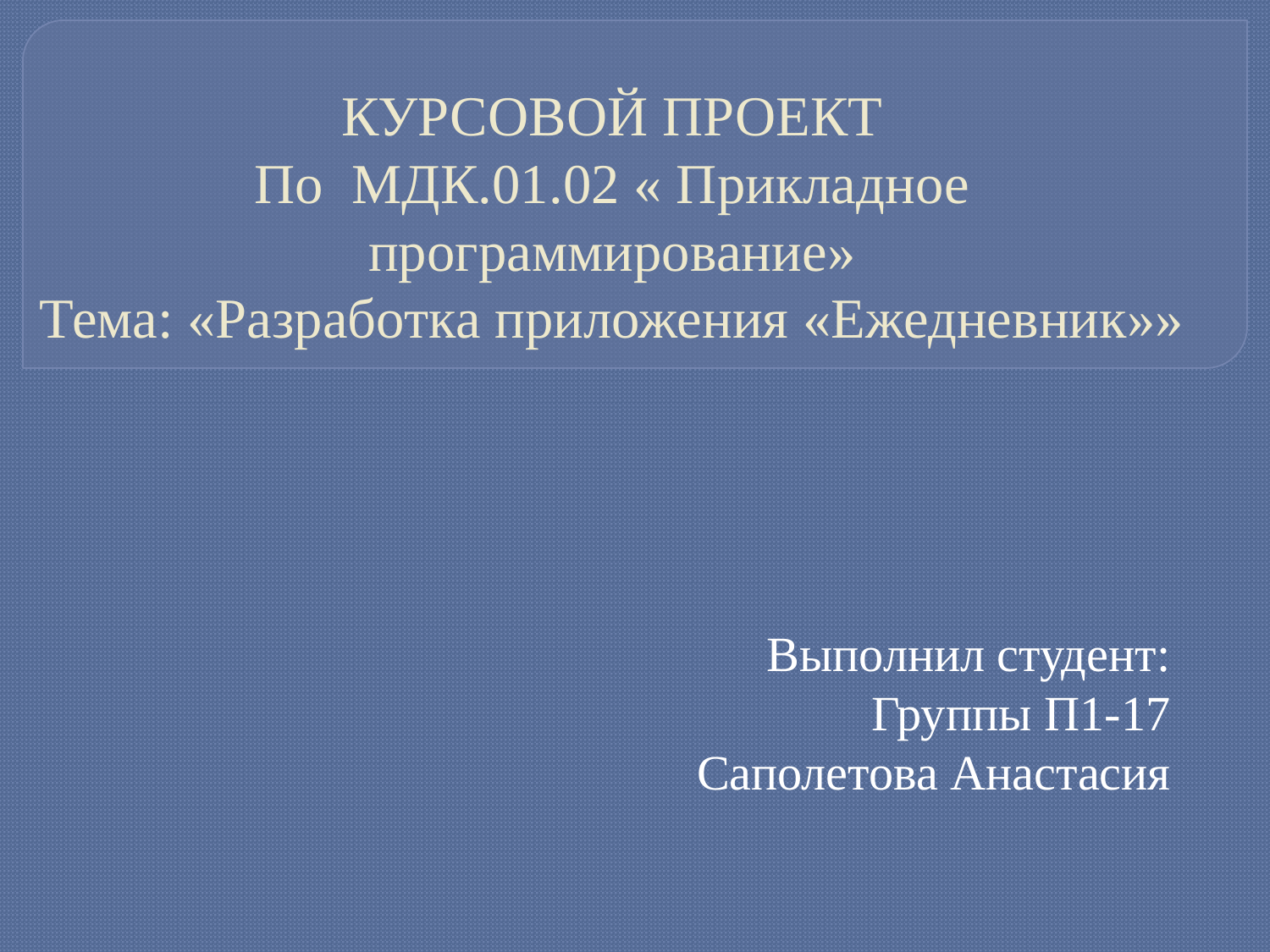

# КУРСОВОЙ ПРОЕКТ По  МДК.01.02 « Прикладное программирование» Тема: «Разработка приложения «Ежедневник»»
Выполнил студент:
Группы П1-17
Саполетова Анастасия